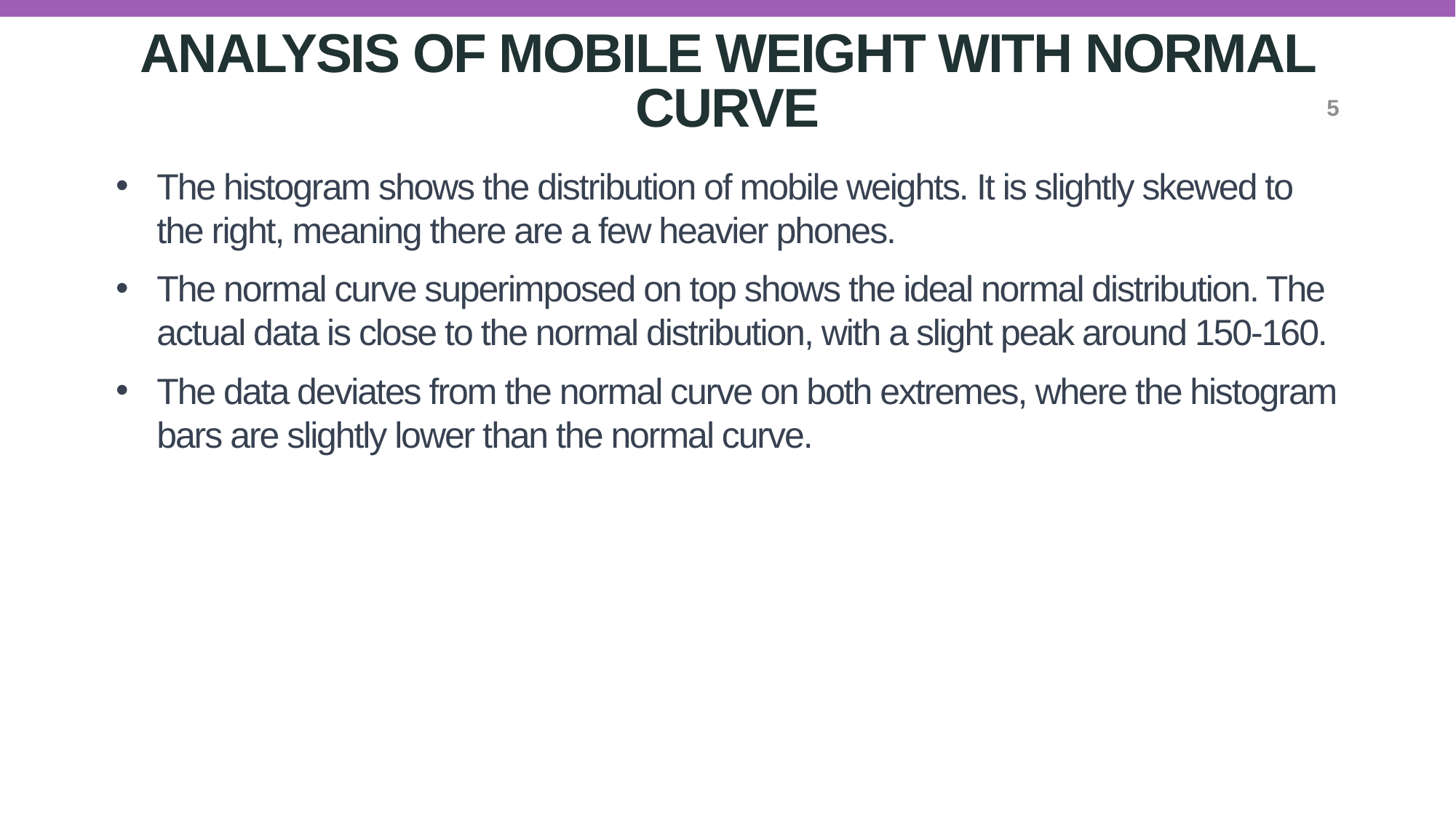

# ANALYSIS OF MOBILE WEIGHT WITH NORMAL CURVE
5
The histogram shows the distribution of mobile weights. It is slightly skewed to the right, meaning there are a few heavier phones.
The normal curve superimposed on top shows the ideal normal distribution. The actual data is close to the normal distribution, with a slight peak around 150-160.
The data deviates from the normal curve on both extremes, where the histogram bars are slightly lower than the normal curve.